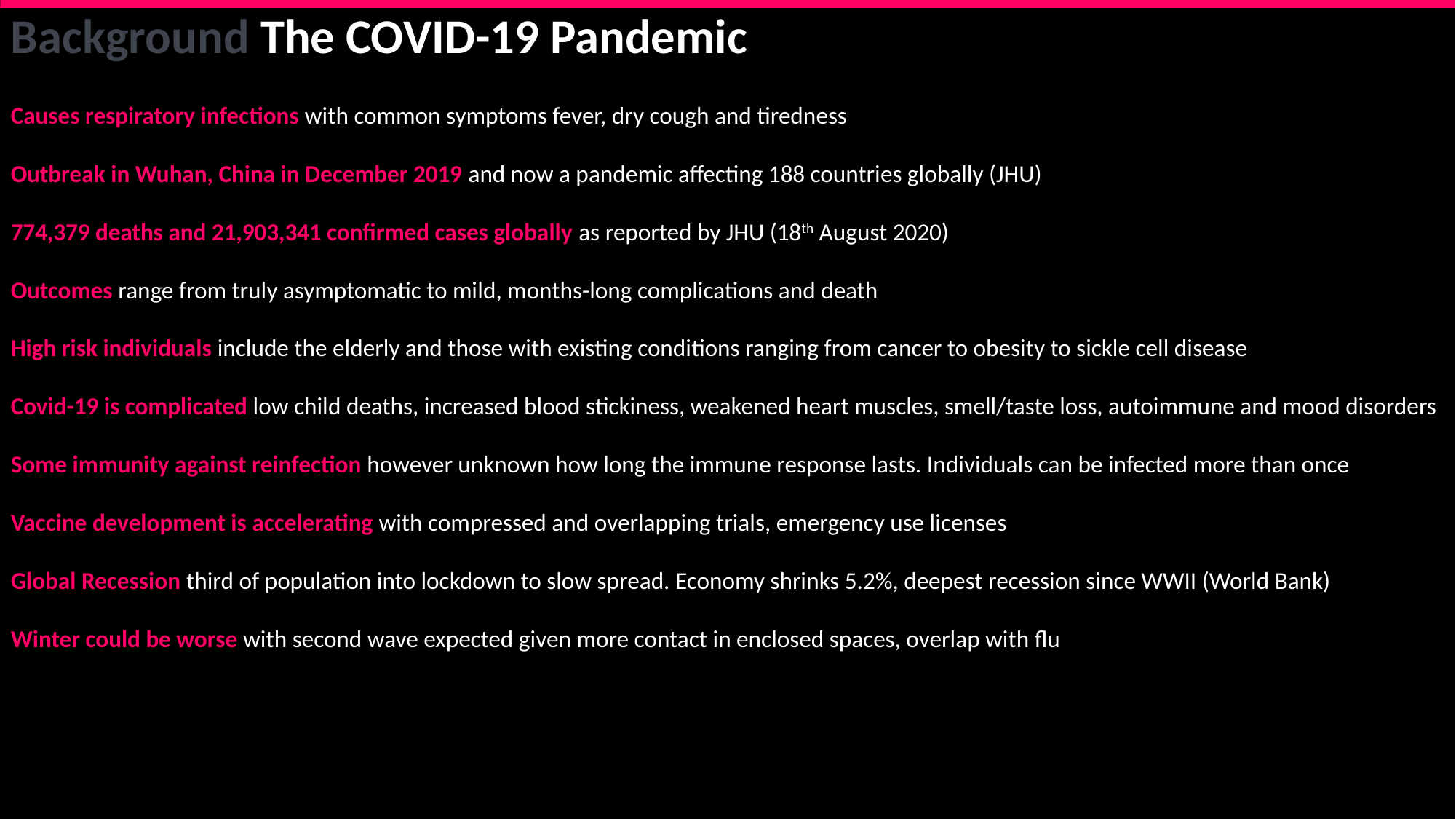

Background The COVID-19 Pandemic

Causes respiratory infections with common symptoms fever, dry cough and tiredness

Outbreak in Wuhan, China in December 2019 and now a pandemic affecting 188 countries globally (JHU)

774,379 deaths and 21,903,341 confirmed cases globally as reported by JHU (18th August 2020)

Outcomes range from truly asymptomatic to mild, months-long complications and death

High risk individuals include the elderly and those with existing conditions ranging from cancer to obesity to sickle cell disease

Covid-19 is complicated low child deaths, increased blood stickiness, weakened heart muscles, smell/taste loss, autoimmune and mood disorders

Some immunity against reinfection however unknown how long the immune response lasts. Individuals can be infected more than once

Vaccine development is accelerating with compressed and overlapping trials, emergency use licenses

Global Recession third of population into lockdown to slow spread. Economy shrinks 5.2%, deepest recession since WWII (World Bank)

Winter could be worse with second wave expected given more contact in enclosed spaces, overlap with flu